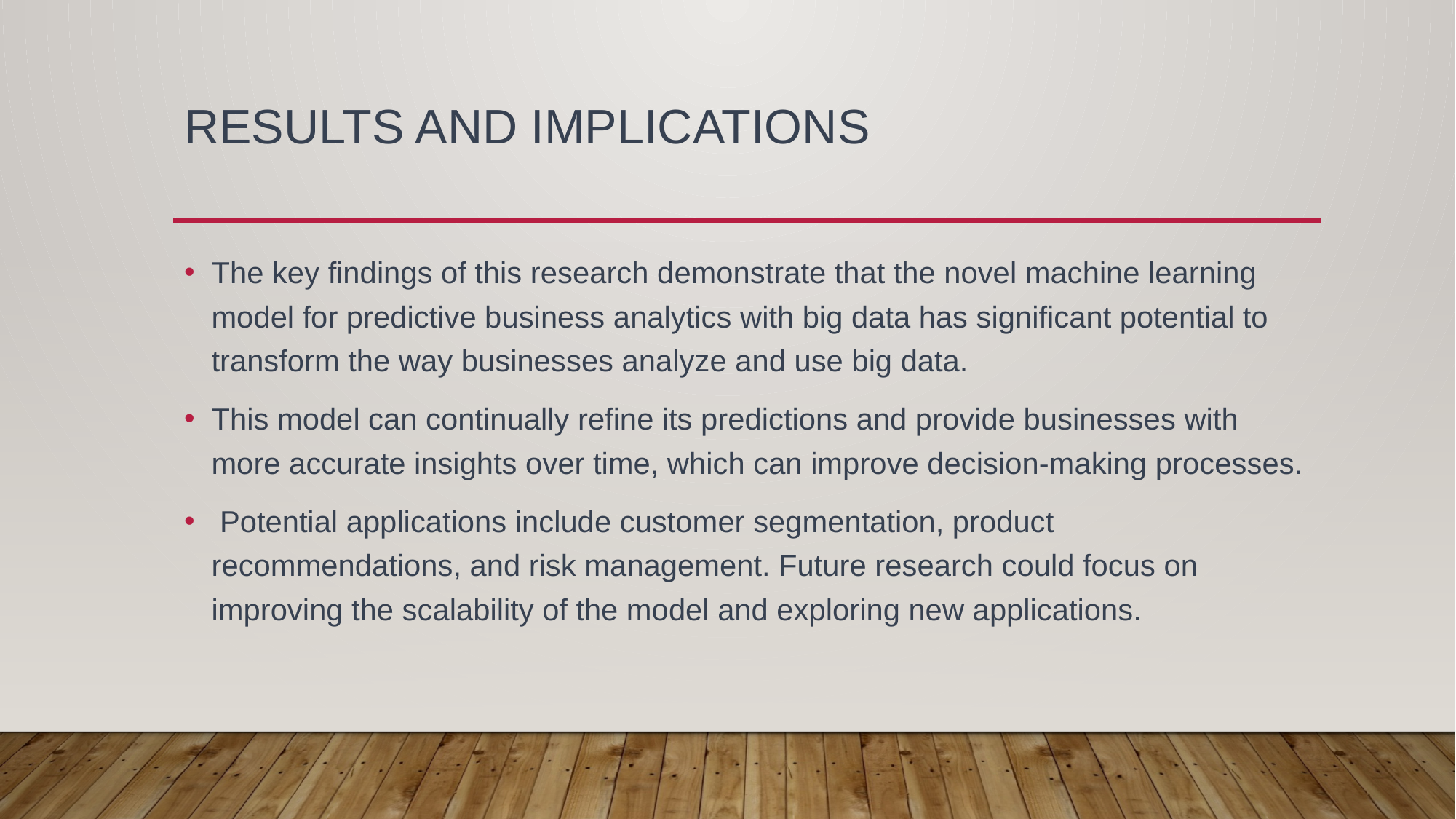

# Results and Implications
The key findings of this research demonstrate that the novel machine learning model for predictive business analytics with big data has significant potential to transform the way businesses analyze and use big data.
This model can continually refine its predictions and provide businesses with more accurate insights over time, which can improve decision-making processes.
 Potential applications include customer segmentation, product recommendations, and risk management. Future research could focus on improving the scalability of the model and exploring new applications.